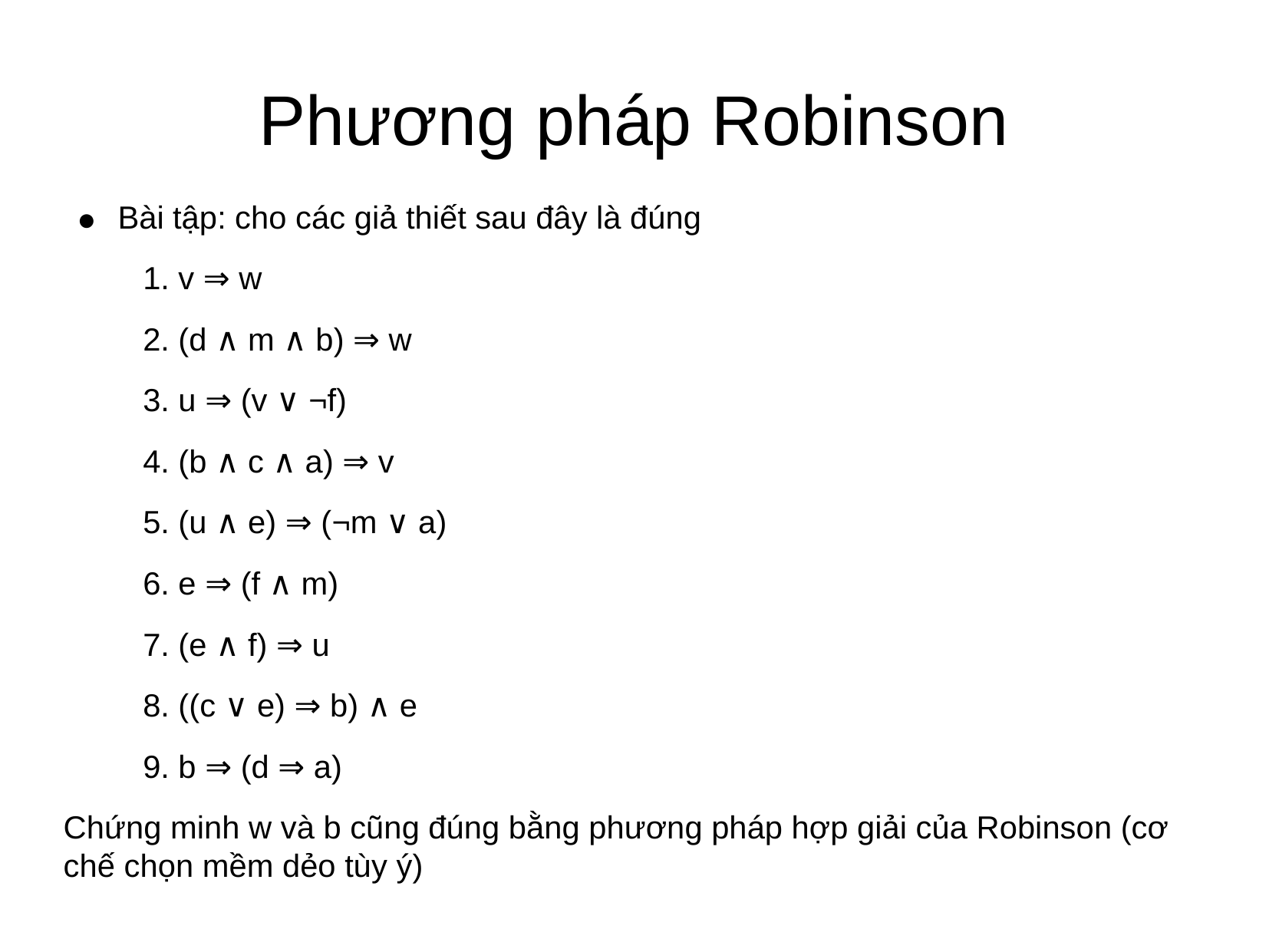

Phương pháp Robinson
Bài tập: cho các giả thiết sau đây là đúng
         1. v ⇒ w
         2. (d ∧ m ∧ b) ⇒ w
         3. u ⇒ (v ∨ ¬f)
         4. (b ∧ c ∧ a) ⇒ v
         5. (u ∧ e) ⇒ (¬m ∨ a)
         6. e ⇒ (f ∧ m)
         7. (e ∧ f) ⇒ u
         8. ((c ∨ e) ⇒ b) ∧ e
         9. b ⇒ (d ⇒ a)
Chứng minh w và b cũng đúng bằng phương pháp hợp giải của Robinson (cơ chế chọn mềm dẻo tùy ý)